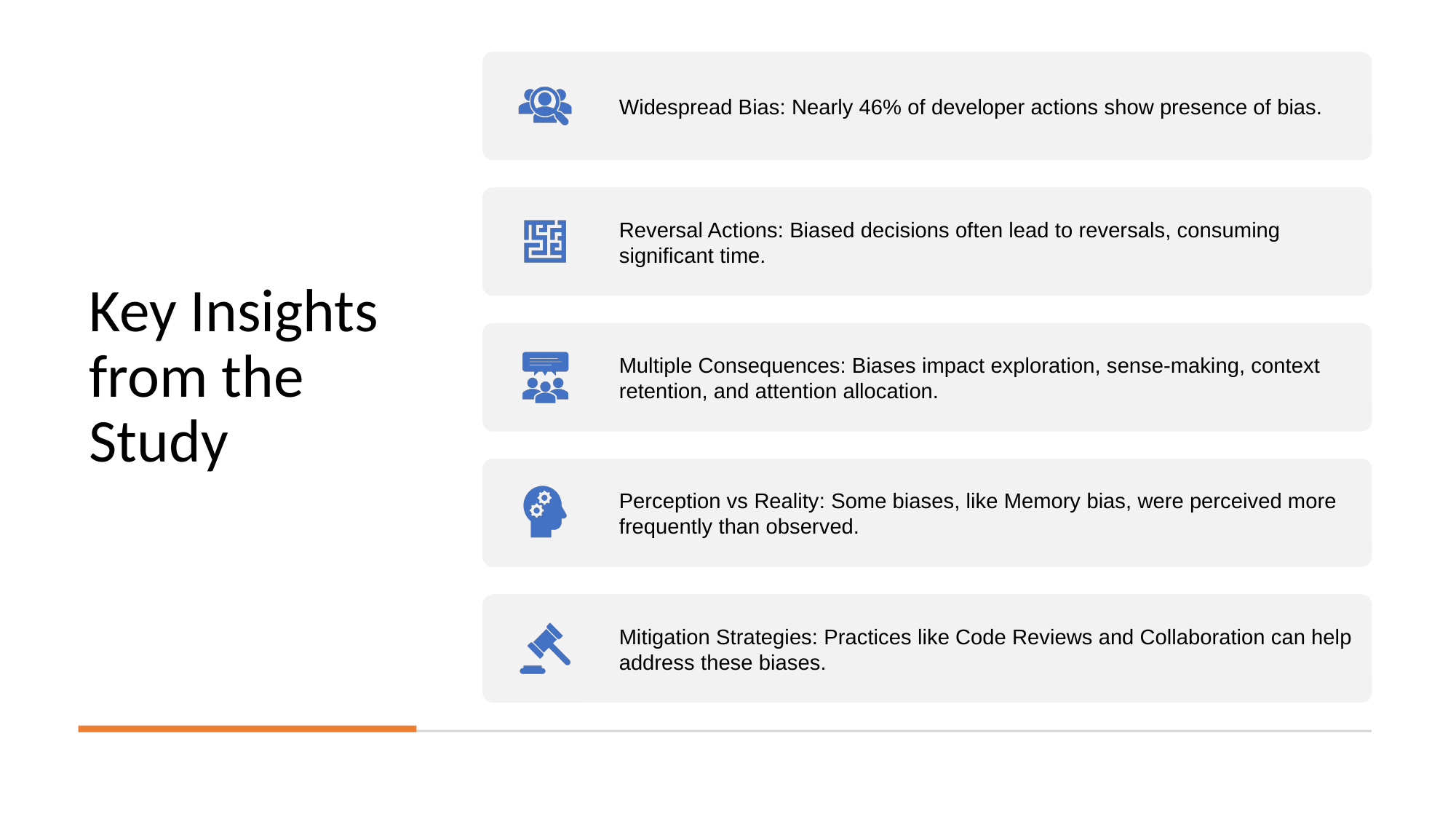

# Key Insights from the Study
Widespread Bias: Nearly 46% of developer actions show presence of bias.
Reversal Actions: Biased decisions often lead to reversals, consuming significant time.
Multiple Consequences: Biases impact exploration, sense-making, context retention, and attention allocation.
Perception vs Reality: Some biases, like Memory bias, were perceived more frequently than observed.
Mitigation Strategies: Practices like Code Reviews and Collaboration can help address these biases.